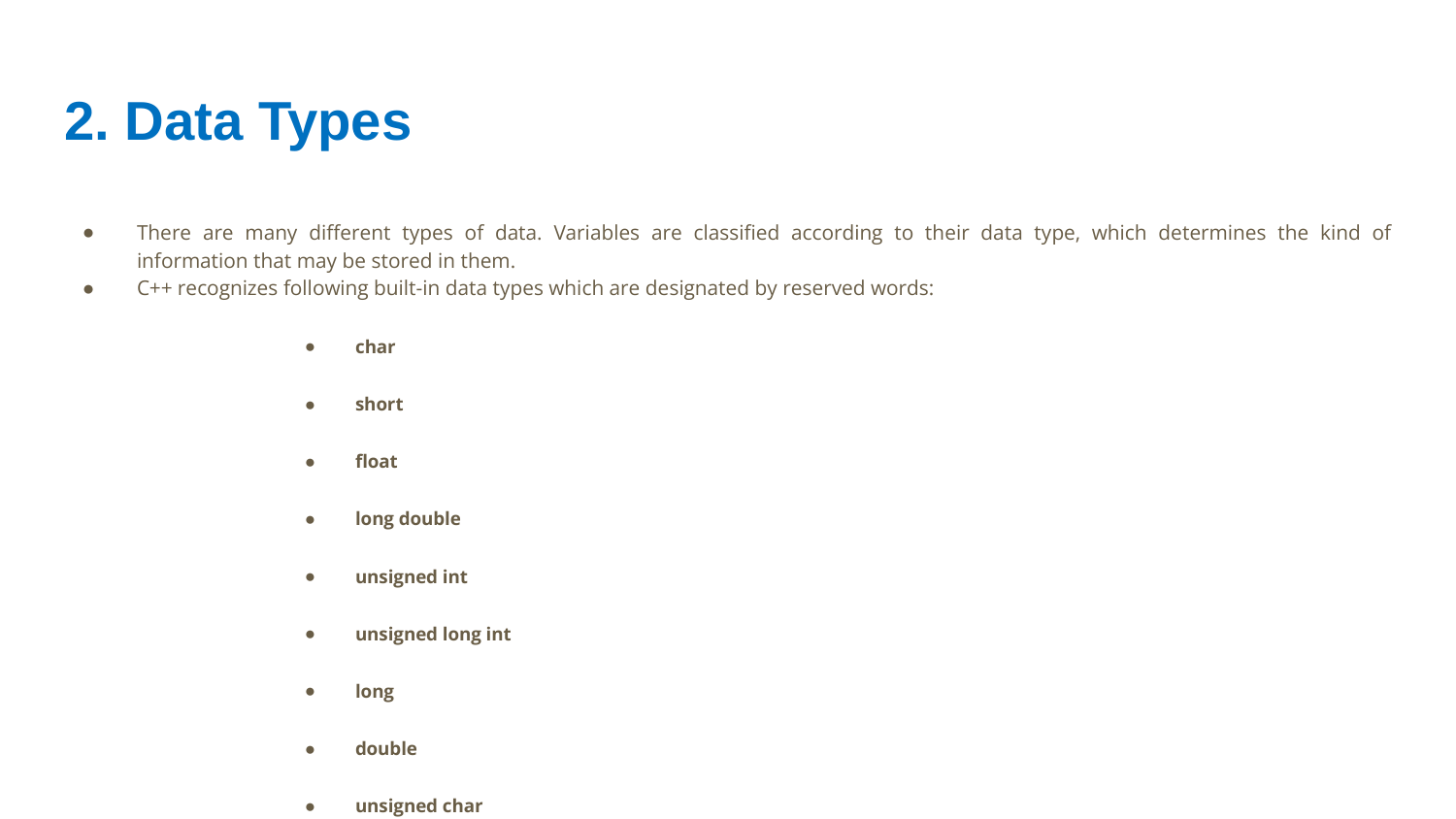

# 2. Data Types
There are many different types of data. Variables are classified according to their data type, which determines the kind of information that may be stored in them.
C++ recognizes following built-in data types which are designated by reserved words:
char
short
float
long double
unsigned int
unsigned long int
long
double
unsigned char
unsigned short
boolean